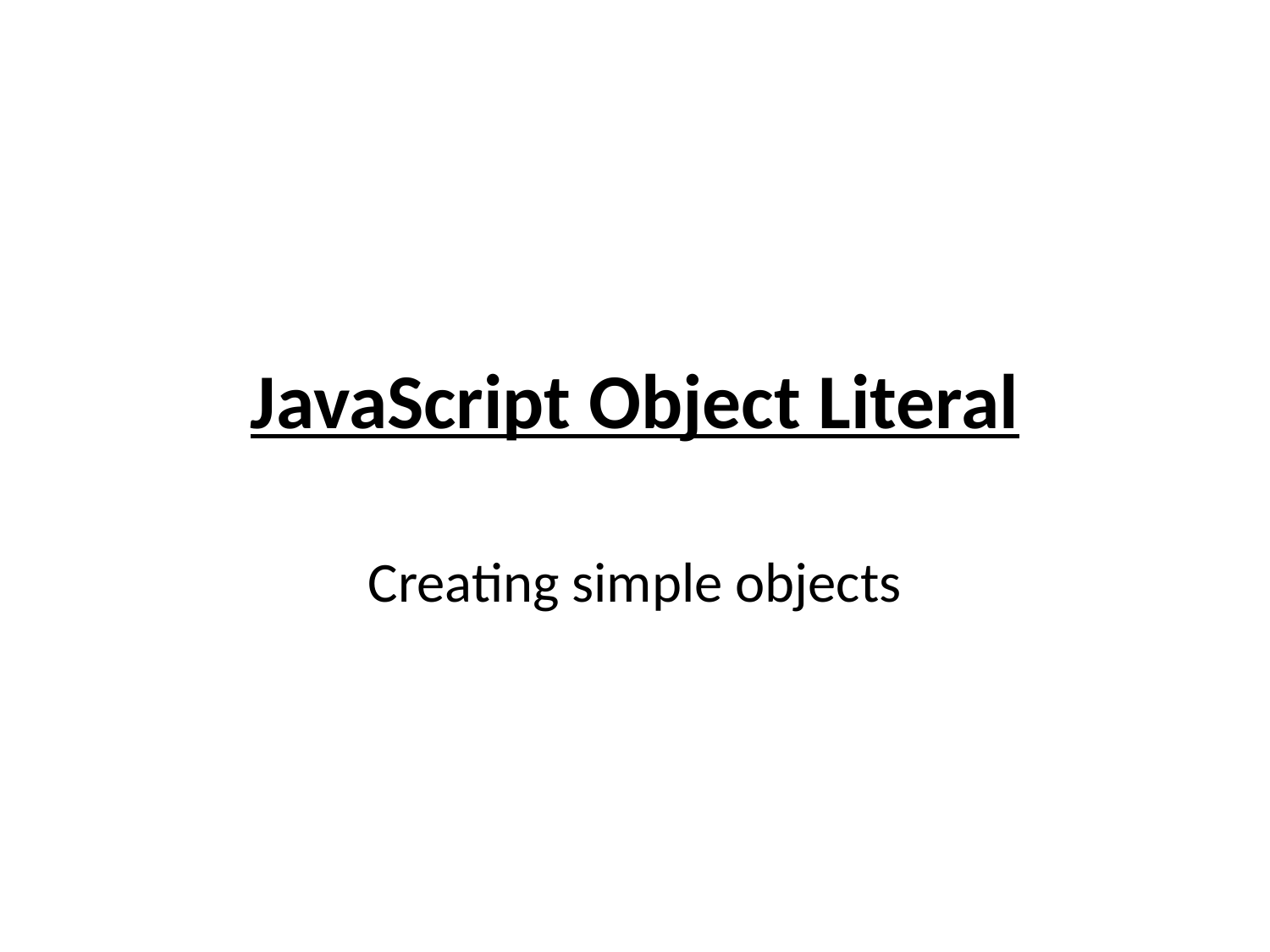

# JavaScript Object Literal
Creating simple objects